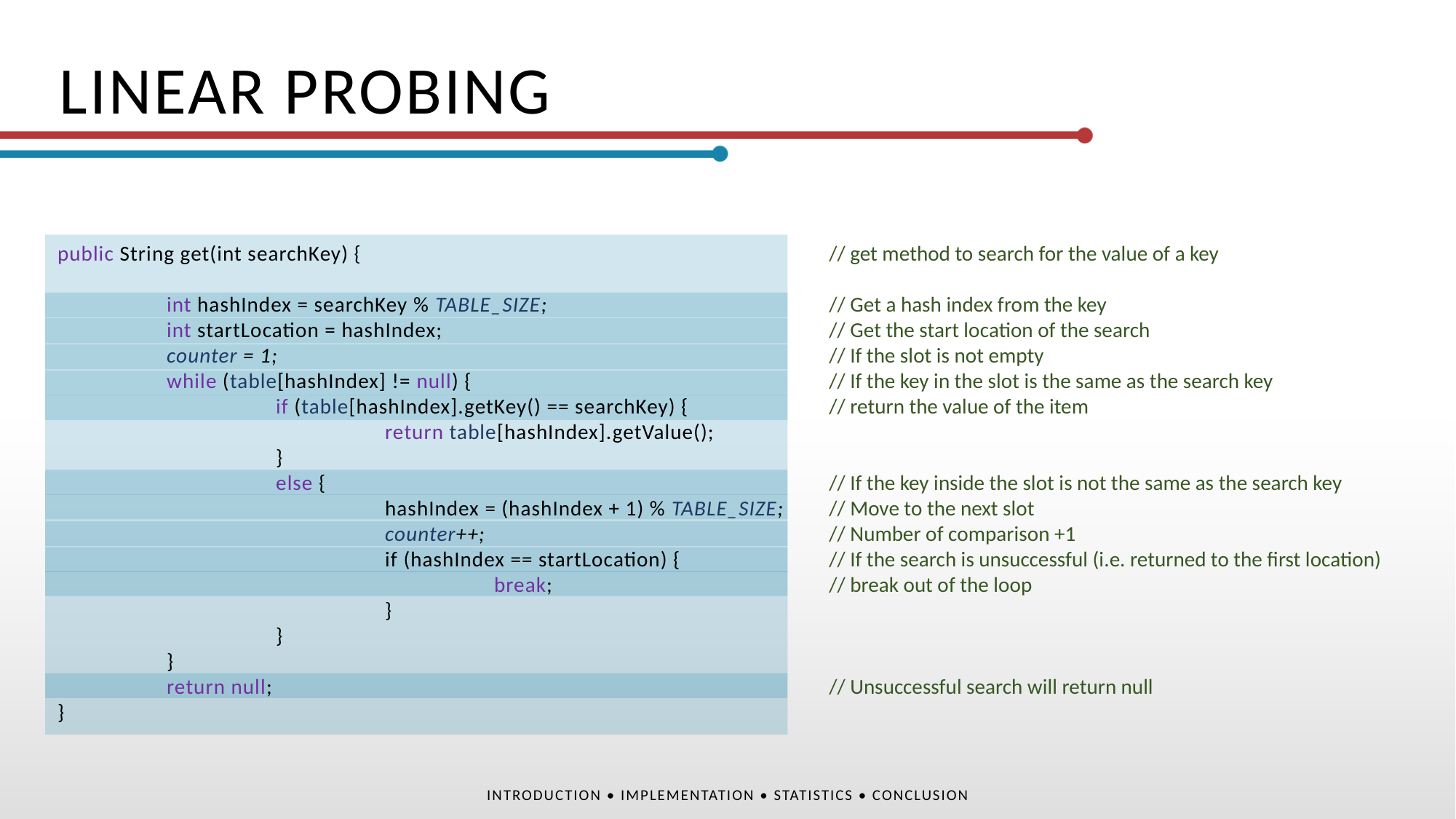

LINEAR PROBING

public String get(int searchKey) {

	int hashIndex = searchKey % TABLE_SIZE;
	int startLocation = hashIndex;
	counter = 1;
	while (table[hashIndex] != null) {
		if (table[hashIndex].getKey() == searchKey) {
			return table[hashIndex].getValue();
		}
		else {
			hashIndex = (hashIndex + 1) % TABLE_SIZE;
			counter++;
			if (hashIndex == startLocation) {
				break;
			}
		}
	}
	return null;
}
// get method to search for the value of a key

// Get a hash index from the key
// Get the start location of the search
// If the slot is not empty
// If the key in the slot is the same as the search key
// return the value of the item

// If the key inside the slot is not the same as the search key
// Move to the next slot
// Number of comparison +1
// If the search is unsuccessful (i.e. returned to the first location)
// break out of the loop

// Unsuccessful search will return null

INTRODUCTION • IMPLEMENTATION • STATISTICS • CONCLUSION